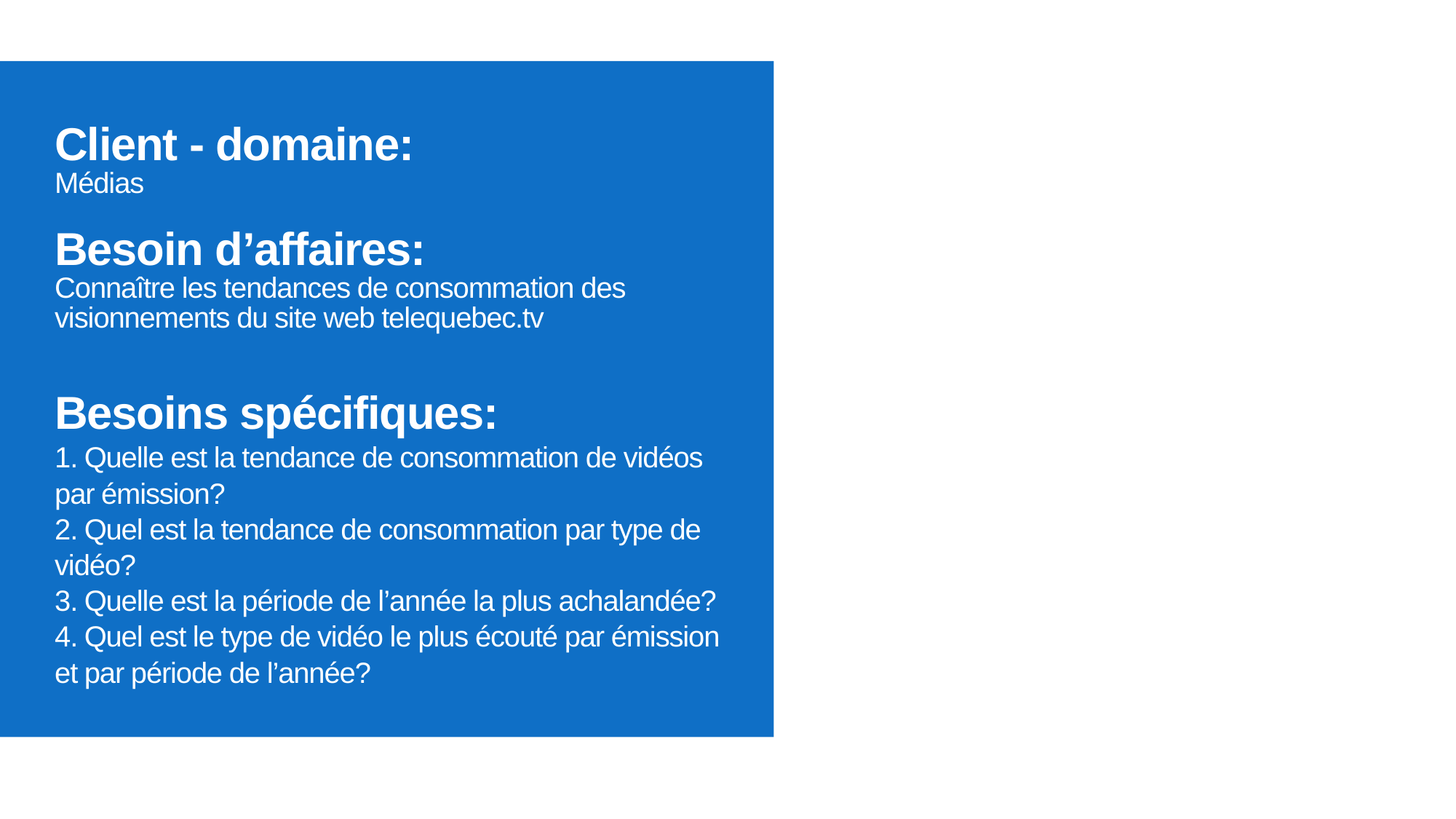

Client - domaine:
Médias
Besoin d’affaires:
Connaître les tendances de consommation des visionnements du site web telequebec.tv

Besoins spécifiques:
1. Quelle est la tendance de consommation de vidéos par émission?
2. Quel est la tendance de consommation par type de vidéo?
3. Quelle est la période de l’année la plus achalandée?
4. Quel est le type de vidéo le plus écouté par émission et par période de l’année?